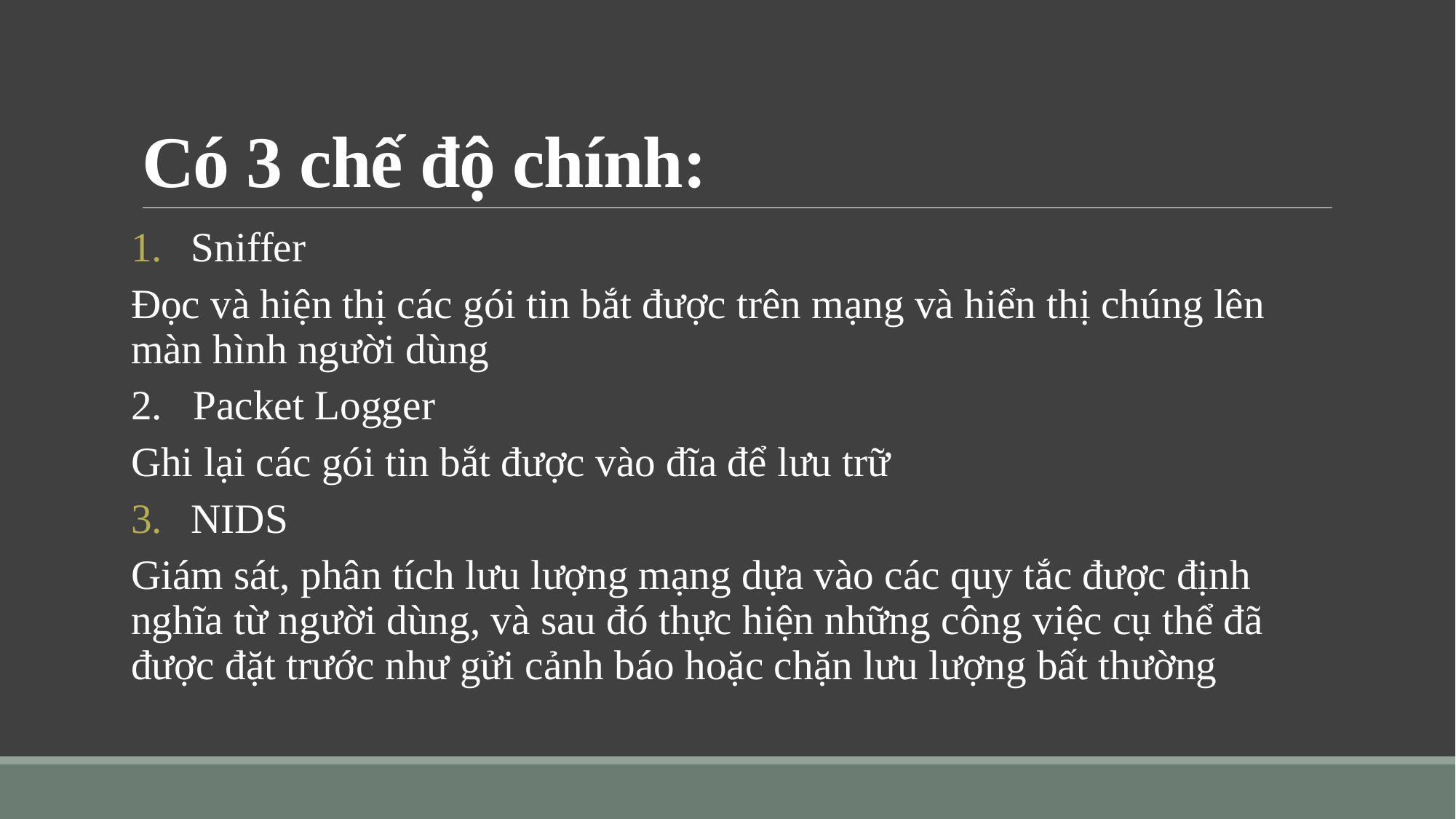

# Có 3 chế độ chính:
Sniffer
Đọc và hiện thị các gói tin bắt được trên mạng và hiển thị chúng lên màn hình người dùng
2.   Packet Logger
Ghi lại các gói tin bắt được vào đĩa để lưu trữ
NIDS
Giám sát, phân tích lưu lượng mạng dựa vào các quy tắc được định nghĩa từ người dùng, và sau đó thực hiện những công việc cụ thể đã được đặt trước như gửi cảnh báo hoặc chặn lưu lượng bất thường